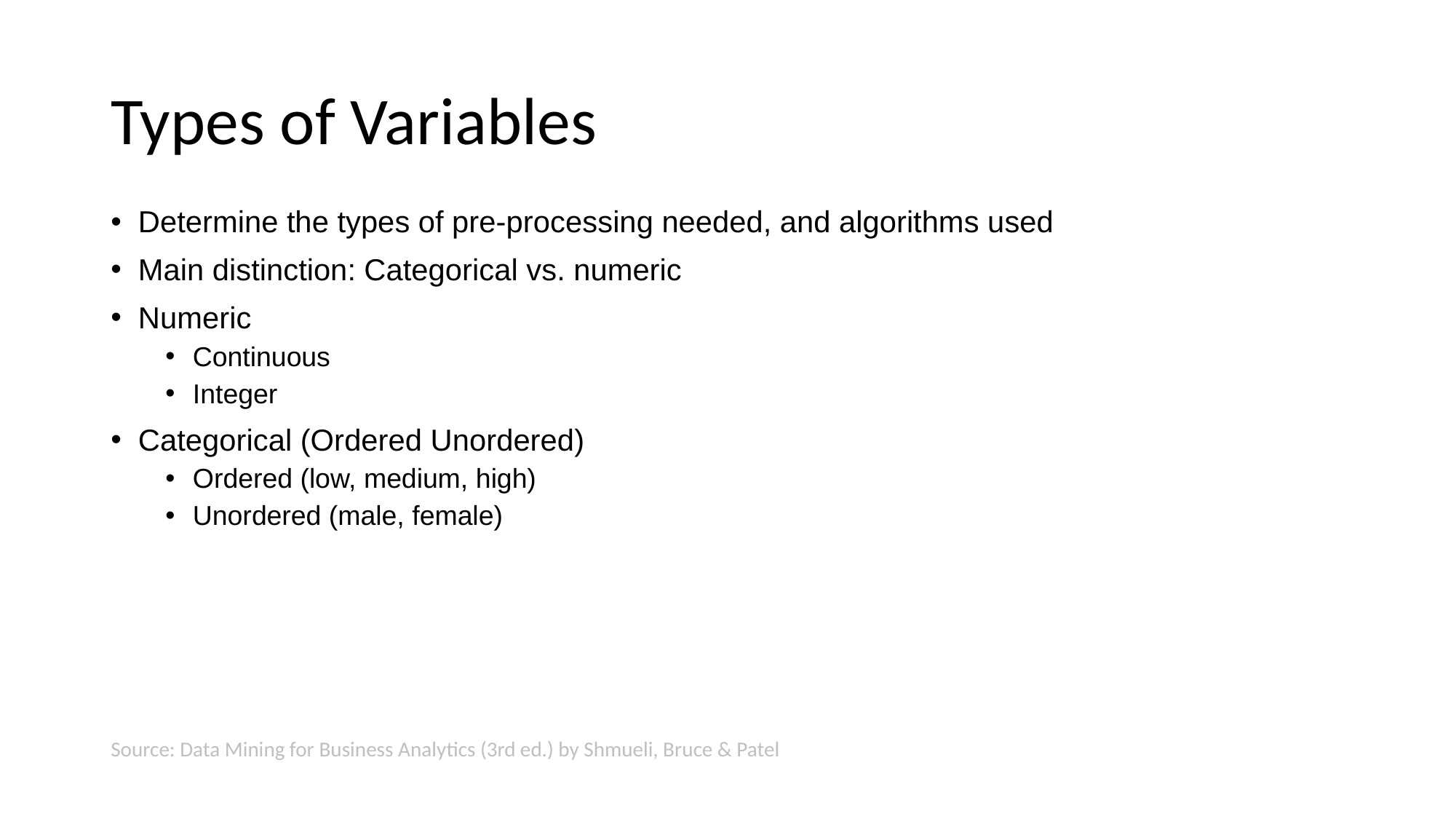

# Types of Variables
Determine the types of pre-processing needed, and algorithms used
Main distinction: Categorical vs. numeric
Numeric
Continuous
Integer
Categorical (Ordered Unordered)
Ordered (low, medium, high)
Unordered (male, female)
Source: Data Mining for Business Analytics (3rd ed.) by Shmueli, Bruce & Patel